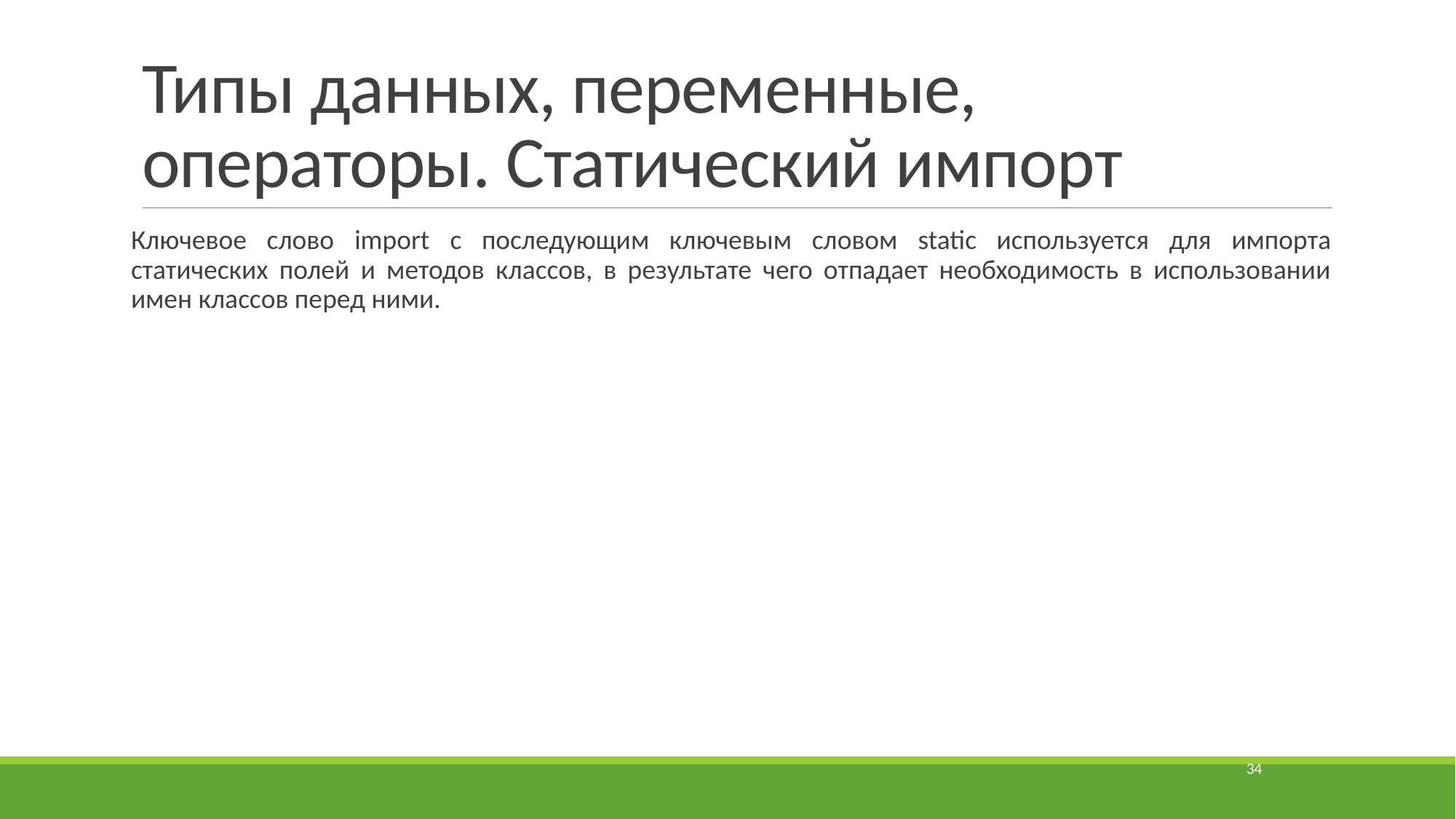

# Типы данных, переменные, операторы. Статический импорт
Ключевое слово import с последующим ключевым словом static используется для импорта статических полей и методов классов, в результате чего отпадает необходимость в использовании имен классов перед ними.

34